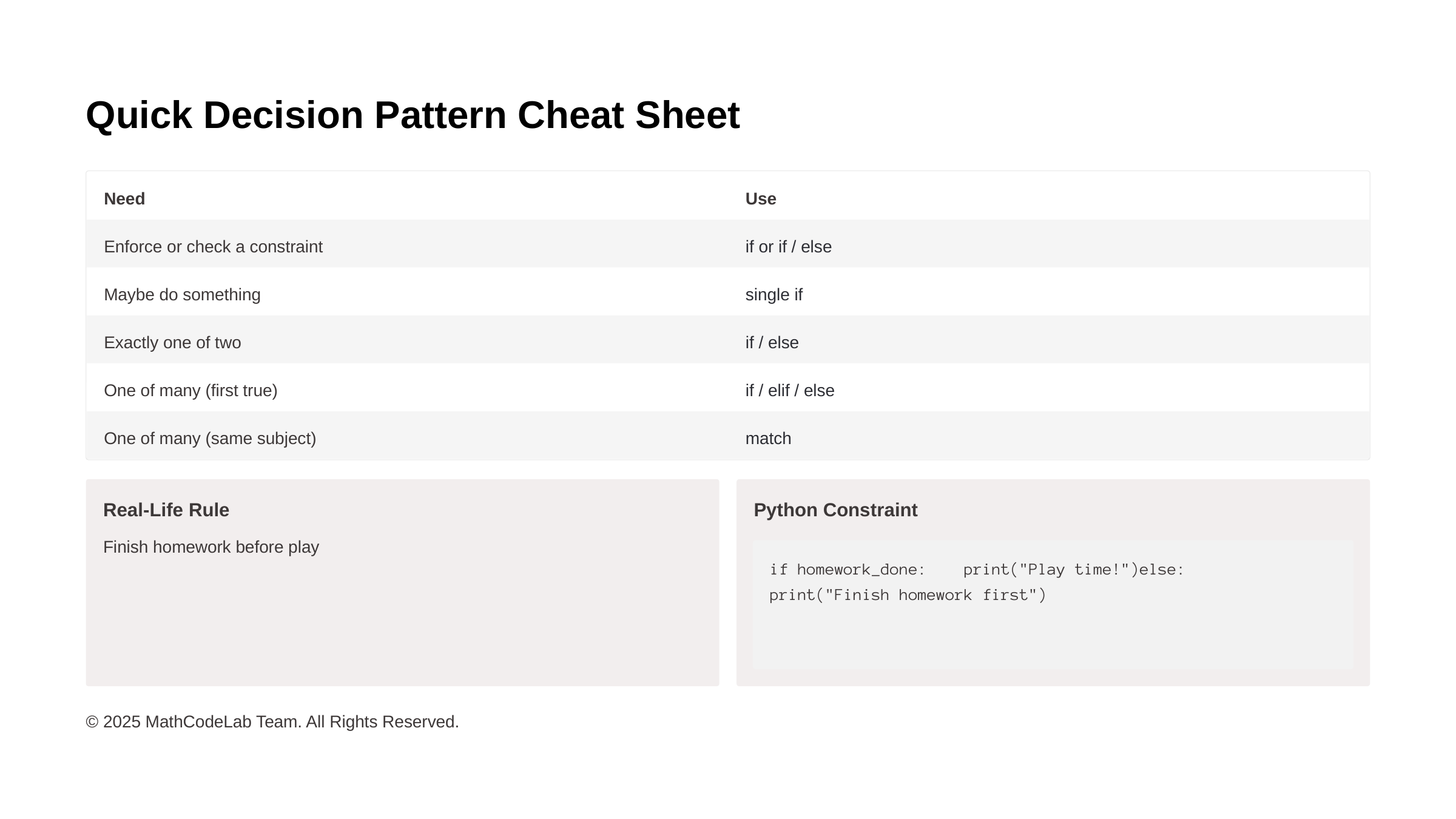

Quick Decision Pattern Cheat Sheet

Need
Use

Enforce or check a constraint
if or if / else

Maybe do something
single if

Exactly one of two
if / else

One of many (first true)
if / elif / else

One of many (same subject)
match

Real-Life Rule
Python Constraint
Finish homework before play

if homework_done:    print("Play time!")else:    print("Finish homework first")
© 2025 MathCodeLab Team. All Rights Reserved.